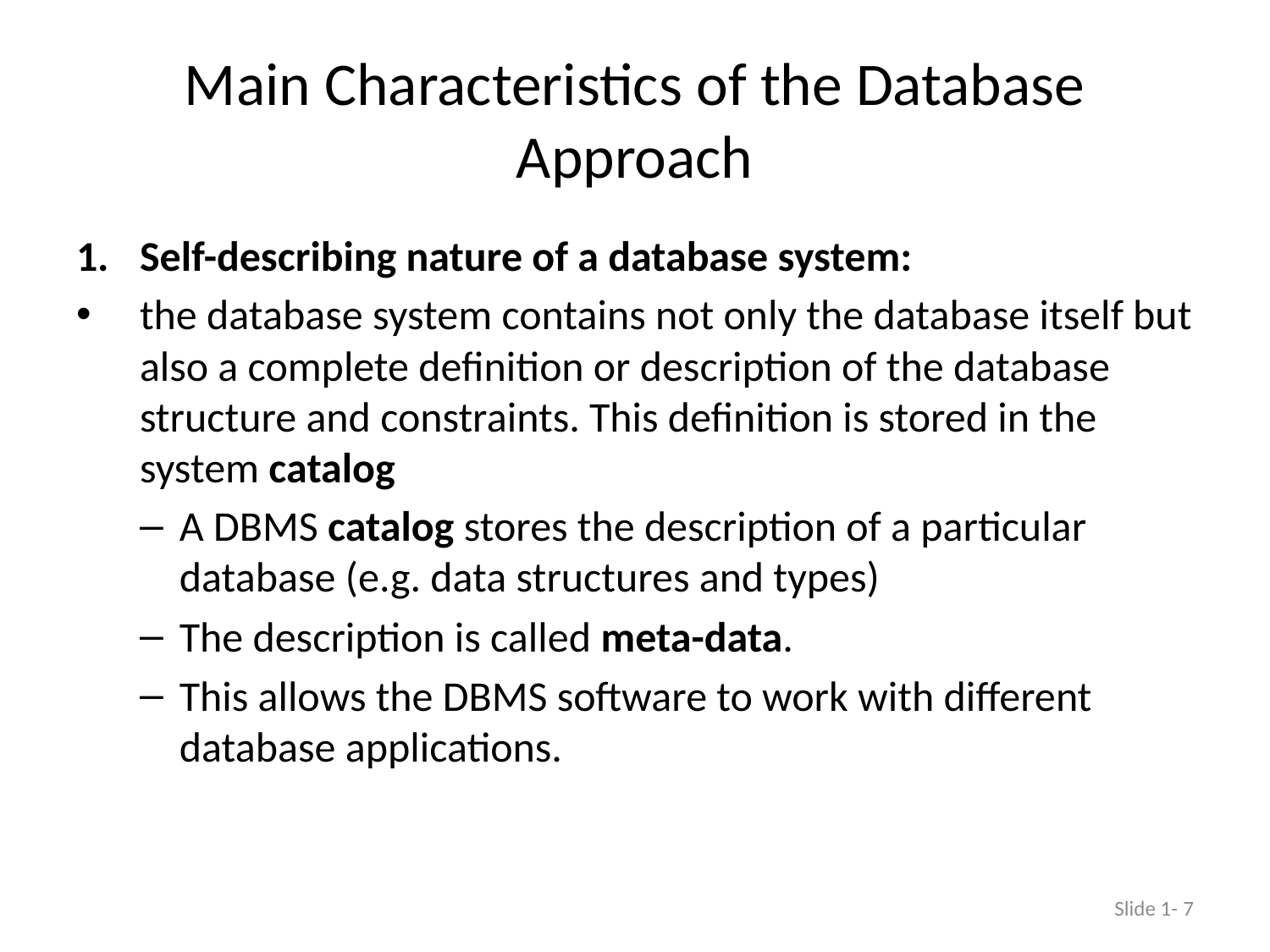

# Main Characteristics of the Database Approach
Self-describing nature of a database system:
the database system contains not only the database itself but also a complete definition or description of the database structure and constraints. This definition is stored in the system catalog
A DBMS catalog stores the description of a particular database (e.g. data structures and types)
The description is called meta-data.
This allows the DBMS software to work with different database applications.

Slide 1- 7